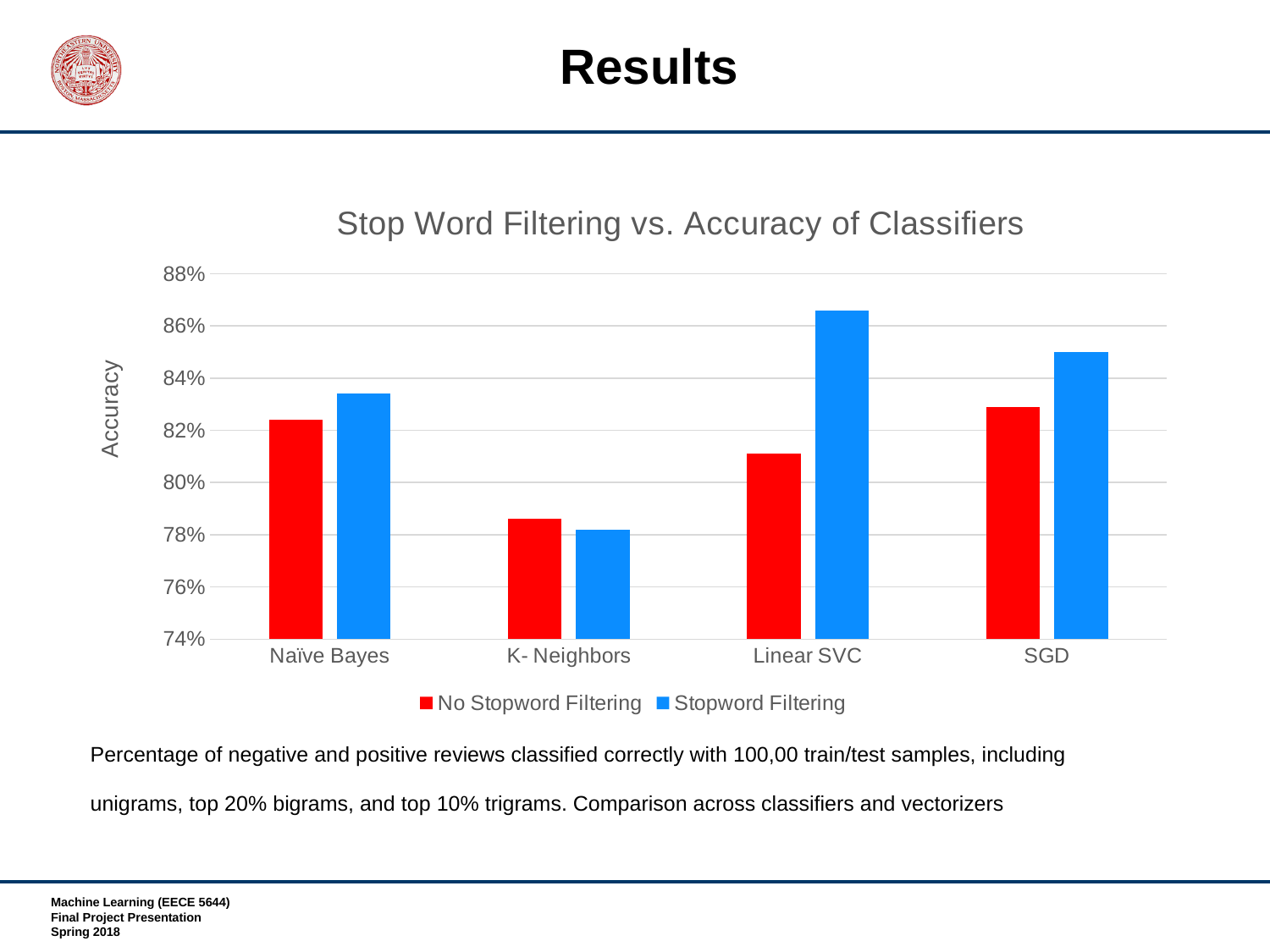

Results

### Chart: Stop Word Filtering vs. Accuracy of Classifiers

| Category | No Stopword Filtering | Stopword Filtering |
|---|---|---|
| Naïve Bayes | 0.824 | 0.834 |
| K- Neighbors | 0.786 | 0.782 |
| Linear SVC | 0.811 | 0.866 |
| SGD | 0.829 | 0.85 |
Percentage of negative and positive reviews classified correctly with 100,00 train/test samples, including unigrams, top 20% bigrams, and top 10% trigrams. Comparison across classifiers and vectorizers